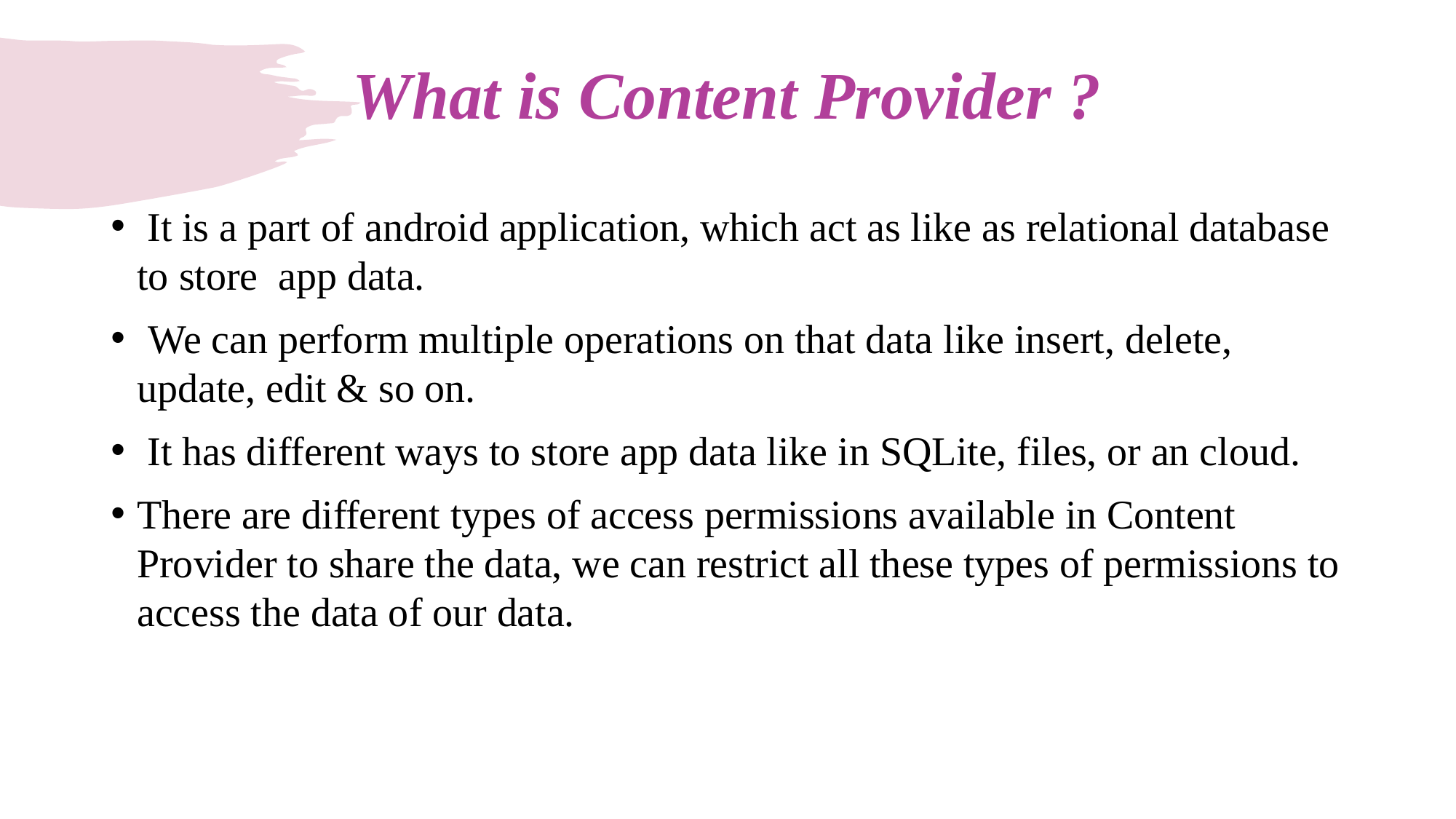

# What is Content Provider ?
 It is a part of android application, which act as like as relational database to store  app data.
 We can perform multiple operations on that data like insert, delete,   update, edit & so on.
 It has different ways to store app data like in SQLite, files, or an cloud.
There are different types of access permissions available in Content Provider to share the data, we can restrict all these types of permissions to access the data of our data.